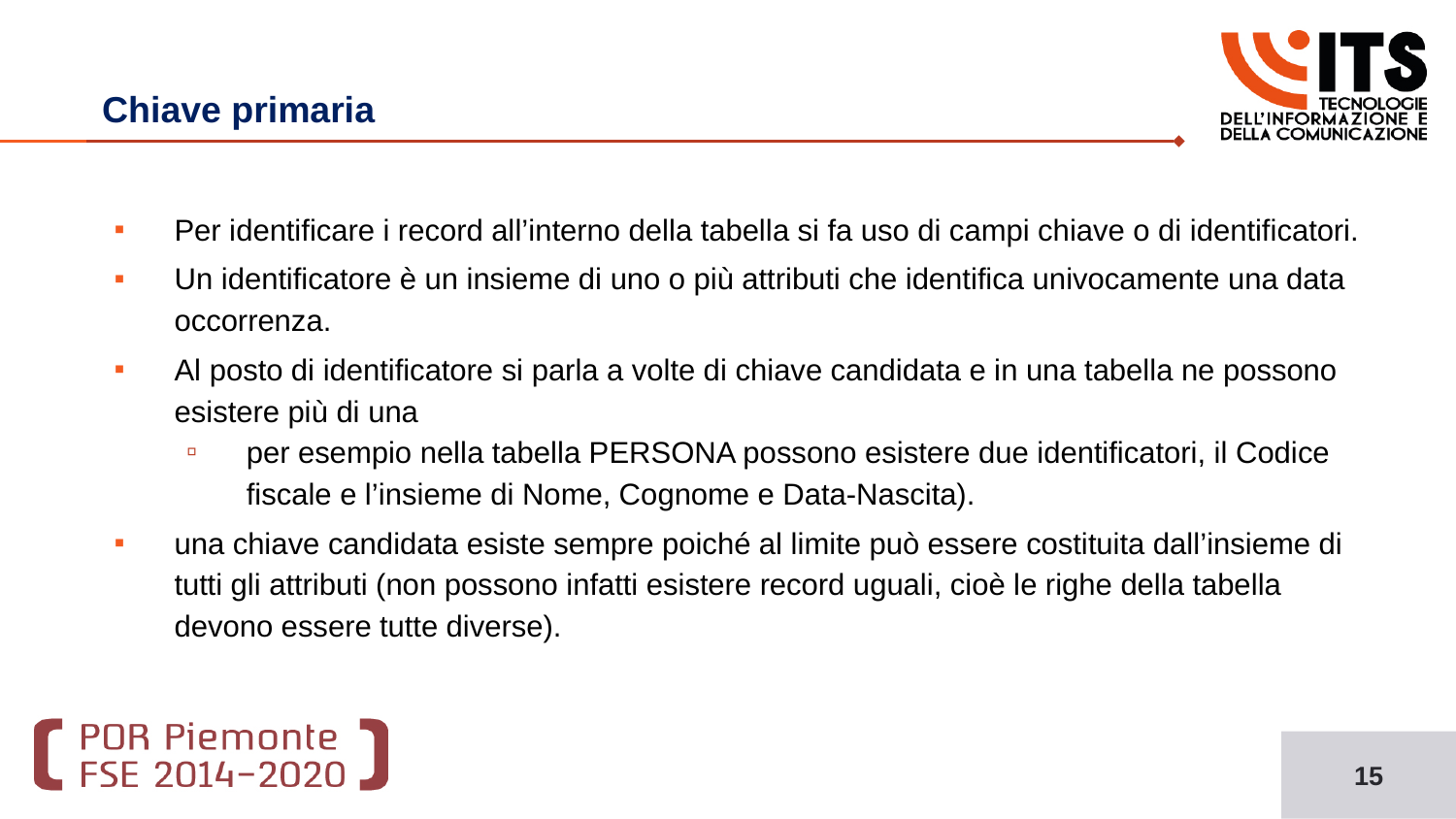

Basi di Dati
# Chiave primaria
Per identificare i record all’interno della tabella si fa uso di campi chiave o di identificatori.
Un identificatore è un insieme di uno o più attributi che identifica univocamente una data occorrenza.
Al posto di identificatore si parla a volte di chiave candidata e in una tabella ne possono esistere più di una
per esempio nella tabella PERSONA possono esistere due identificatori, il Codice fiscale e l’insieme di Nome, Cognome e Data-Nascita).
una chiave candidata esiste sempre poiché al limite può essere costituita dall’insieme di tutti gli attributi (non possono infatti esistere record uguali, cioè le righe della tabella devono essere tutte diverse).
15